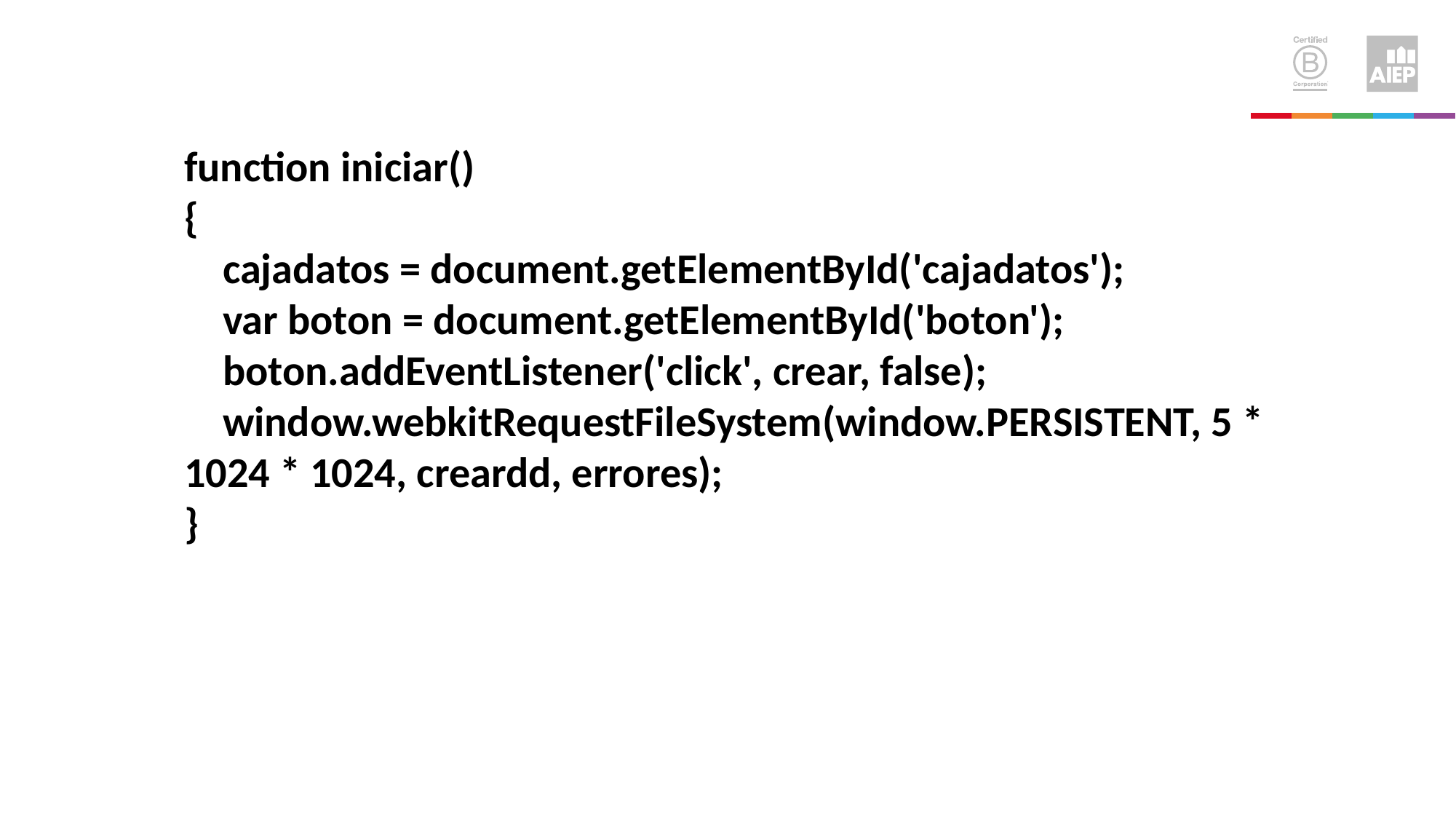

function iniciar()
{
    cajadatos = document.getElementById('cajadatos');
    var boton = document.getElementById('boton');
    boton.addEventListener('click', crear, false);
    window.webkitRequestFileSystem(window.PERSISTENT, 5 * 1024 * 1024, creardd, errores);
}